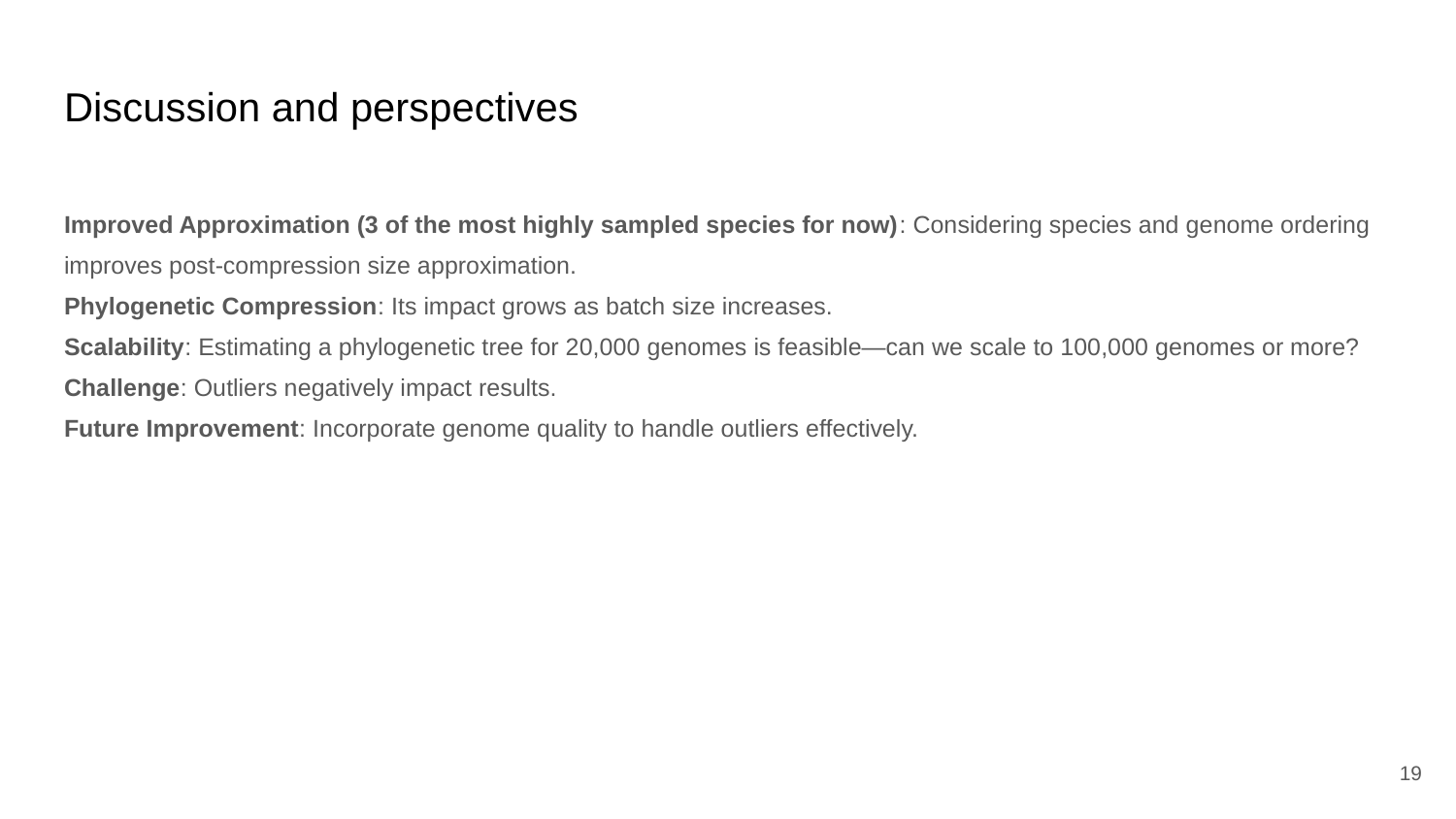

# Discussion and perspectives
Improved Approximation (3 of the most highly sampled species for now): Considering species and genome ordering improves post-compression size approximation.
Phylogenetic Compression: Its impact grows as batch size increases.
Scalability: Estimating a phylogenetic tree for 20,000 genomes is feasible—can we scale to 100,000 genomes or more?
Challenge: Outliers negatively impact results.
Future Improvement: Incorporate genome quality to handle outliers effectively.
19